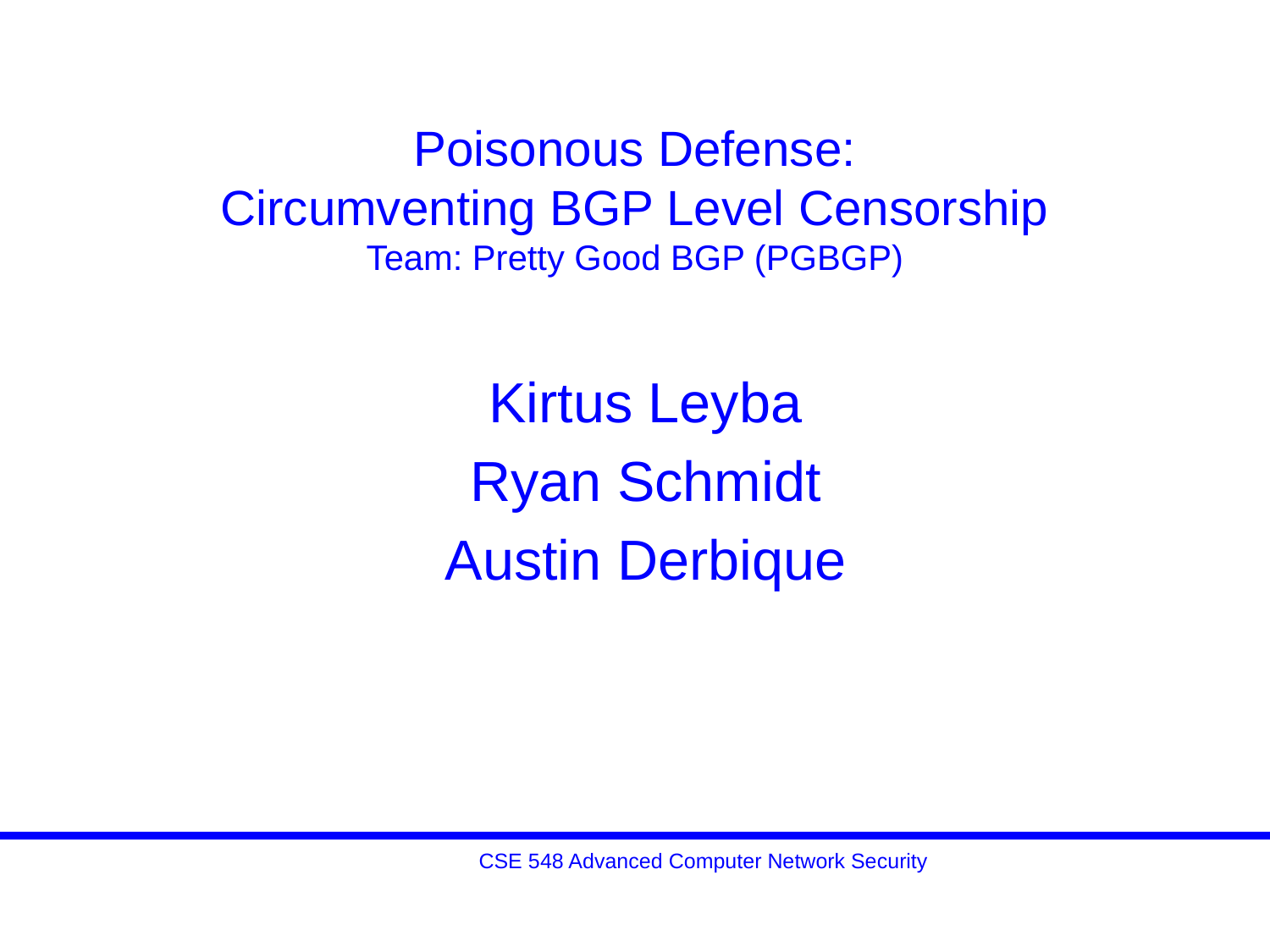

# Poisonous Defense: Circumventing BGP Level Censorship Team: Pretty Good BGP (PGBGP)
Kirtus Leyba
Ryan Schmidt
Austin Derbique